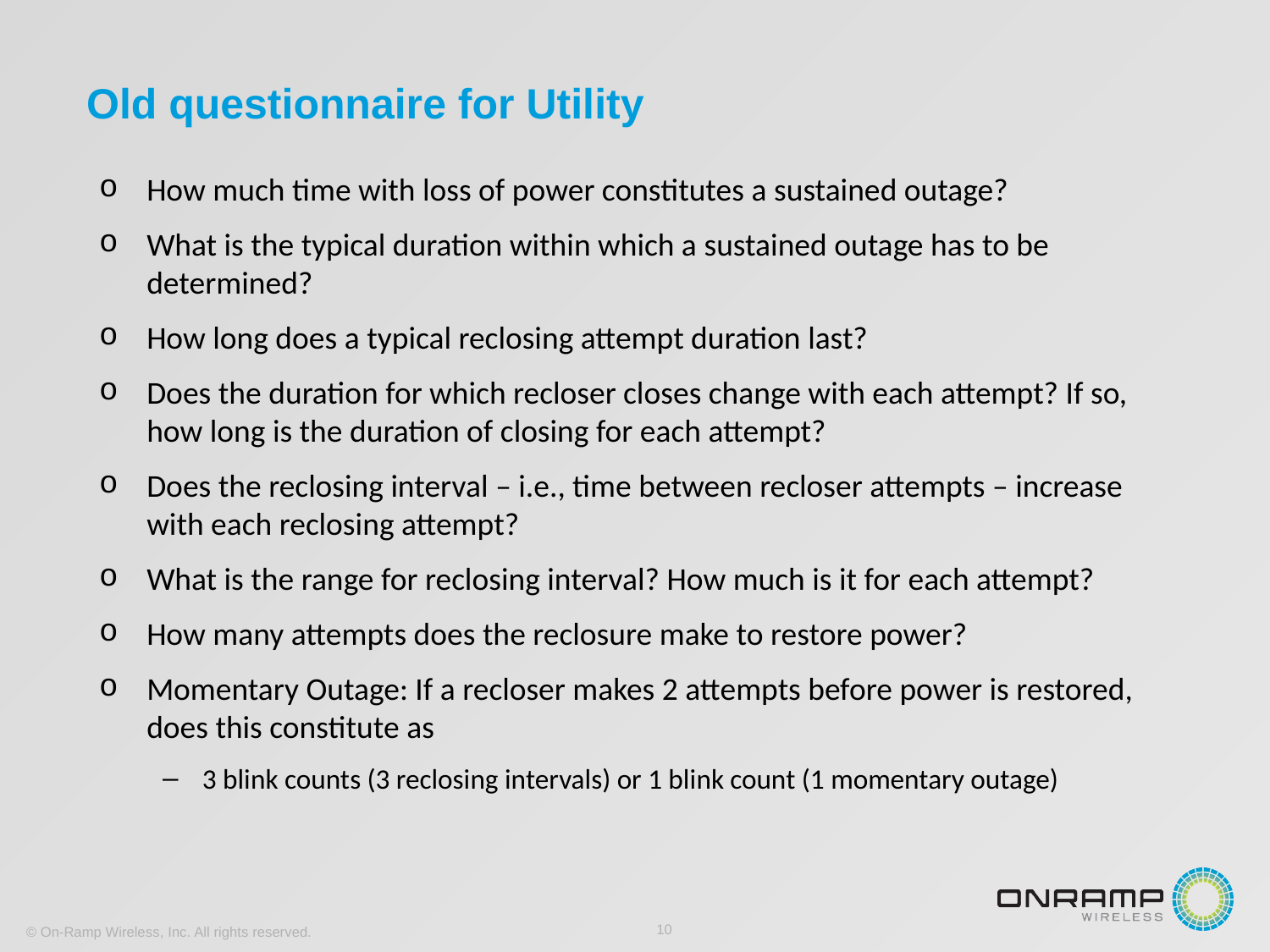

# Old questionnaire for Utility
How much time with loss of power constitutes a sustained outage?
What is the typical duration within which a sustained outage has to be determined?
How long does a typical reclosing attempt duration last?
Does the duration for which recloser closes change with each attempt? If so, how long is the duration of closing for each attempt?
Does the reclosing interval – i.e., time between recloser attempts – increase with each reclosing attempt?
What is the range for reclosing interval? How much is it for each attempt?
How many attempts does the reclosure make to restore power?
Momentary Outage: If a recloser makes 2 attempts before power is restored, does this constitute as
3 blink counts (3 reclosing intervals) or 1 blink count (1 momentary outage)
10
© On-Ramp Wireless, Inc. All rights reserved.